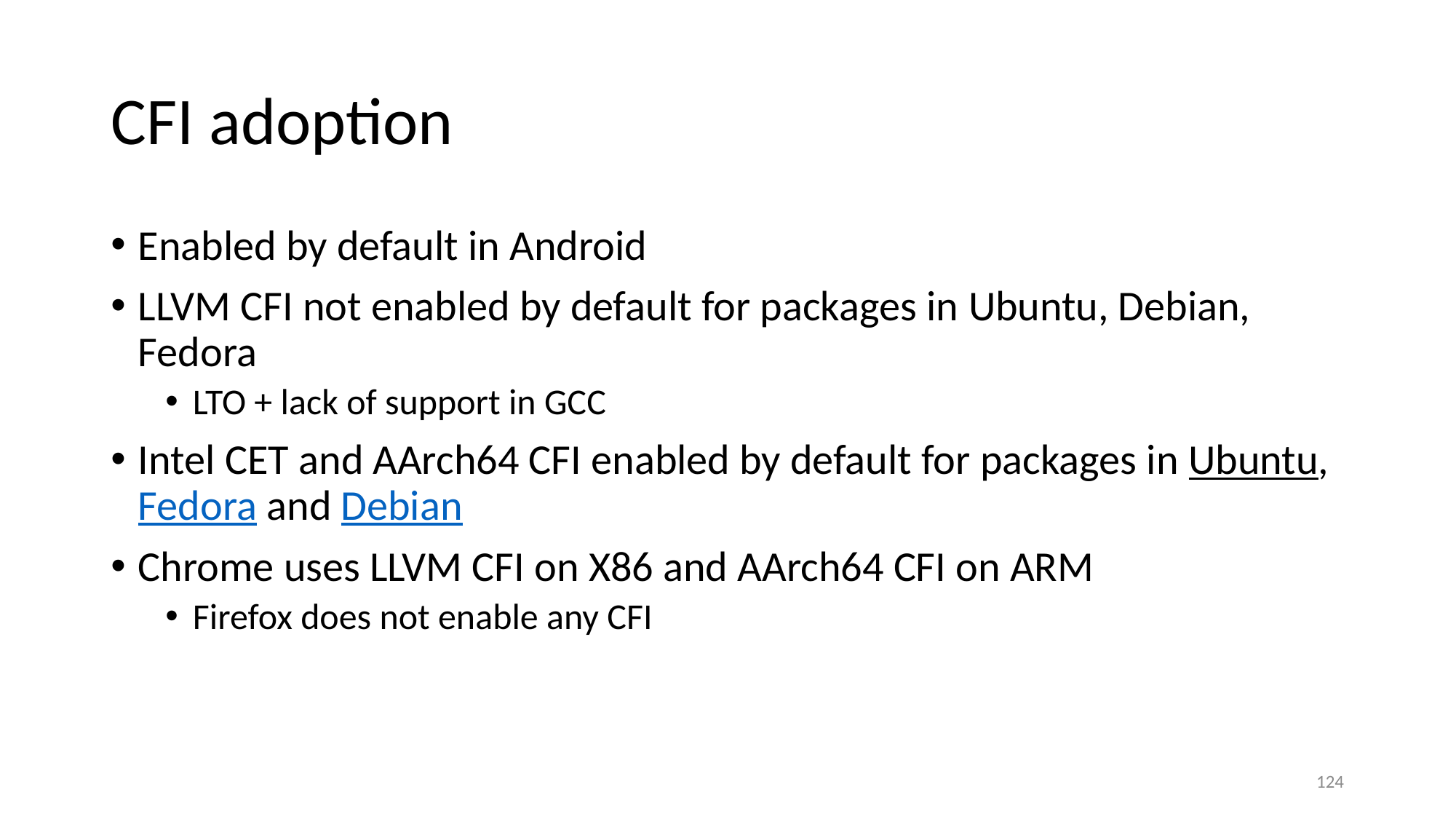

# CFI adoption
Enabled by default in Android
LLVM CFI not enabled by default for packages in Ubuntu, Debian, Fedora
LTO + lack of support in GCC
Intel CET and AArch64 CFI enabled by default for packages in Ubuntu, Fedora and Debian
Chrome uses LLVM CFI on X86 and AArch64 CFI on ARM
Firefox does not enable any CFI

124